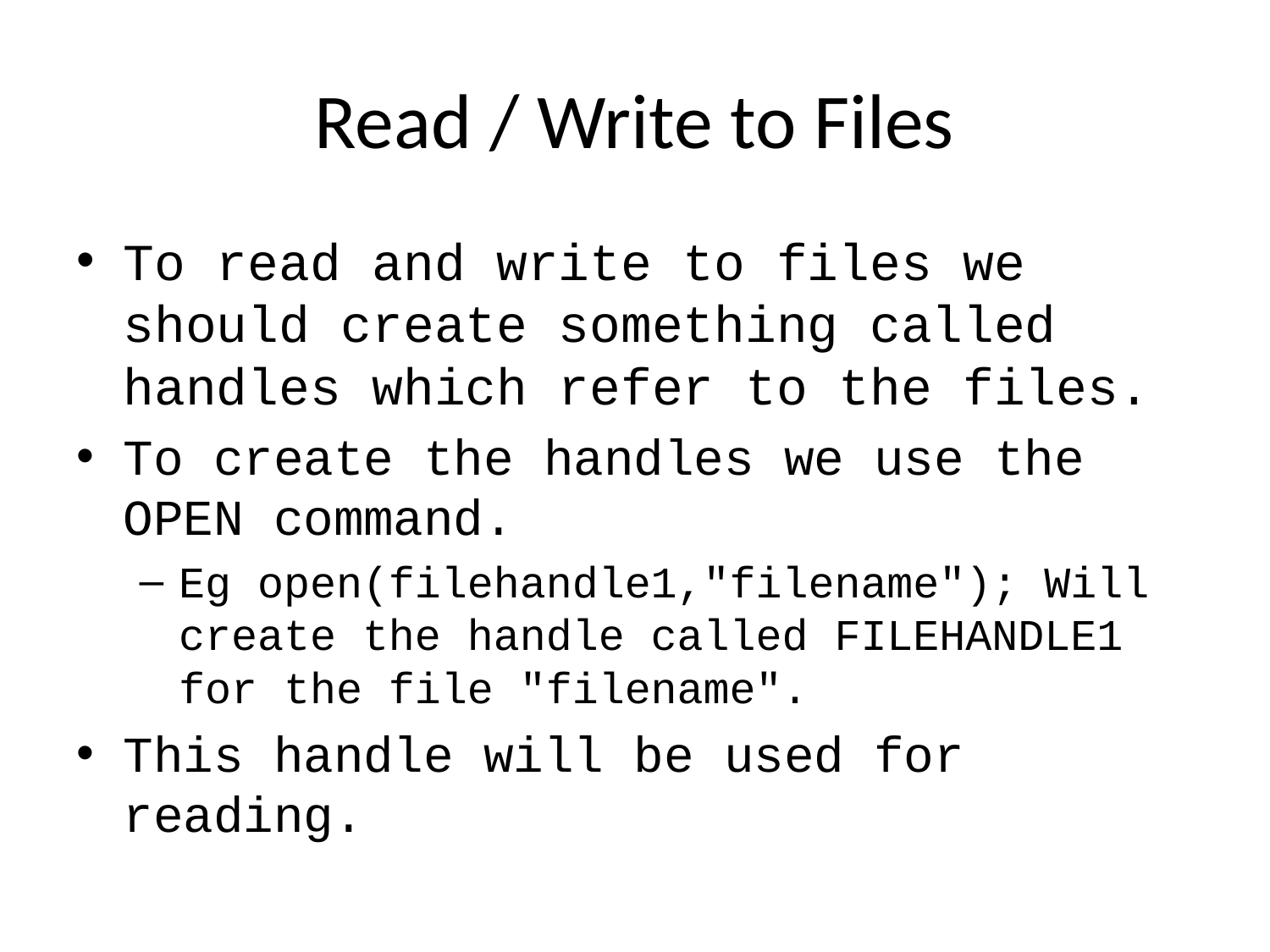

# Read / Write to Files
To read and write to files we should create something called handles which refer to the files.
To create the handles we use the OPEN command.
Eg open(filehandle1,"filename"); Will create the handle called FILEHANDLE1 for the file "filename".
This handle will be used for reading.